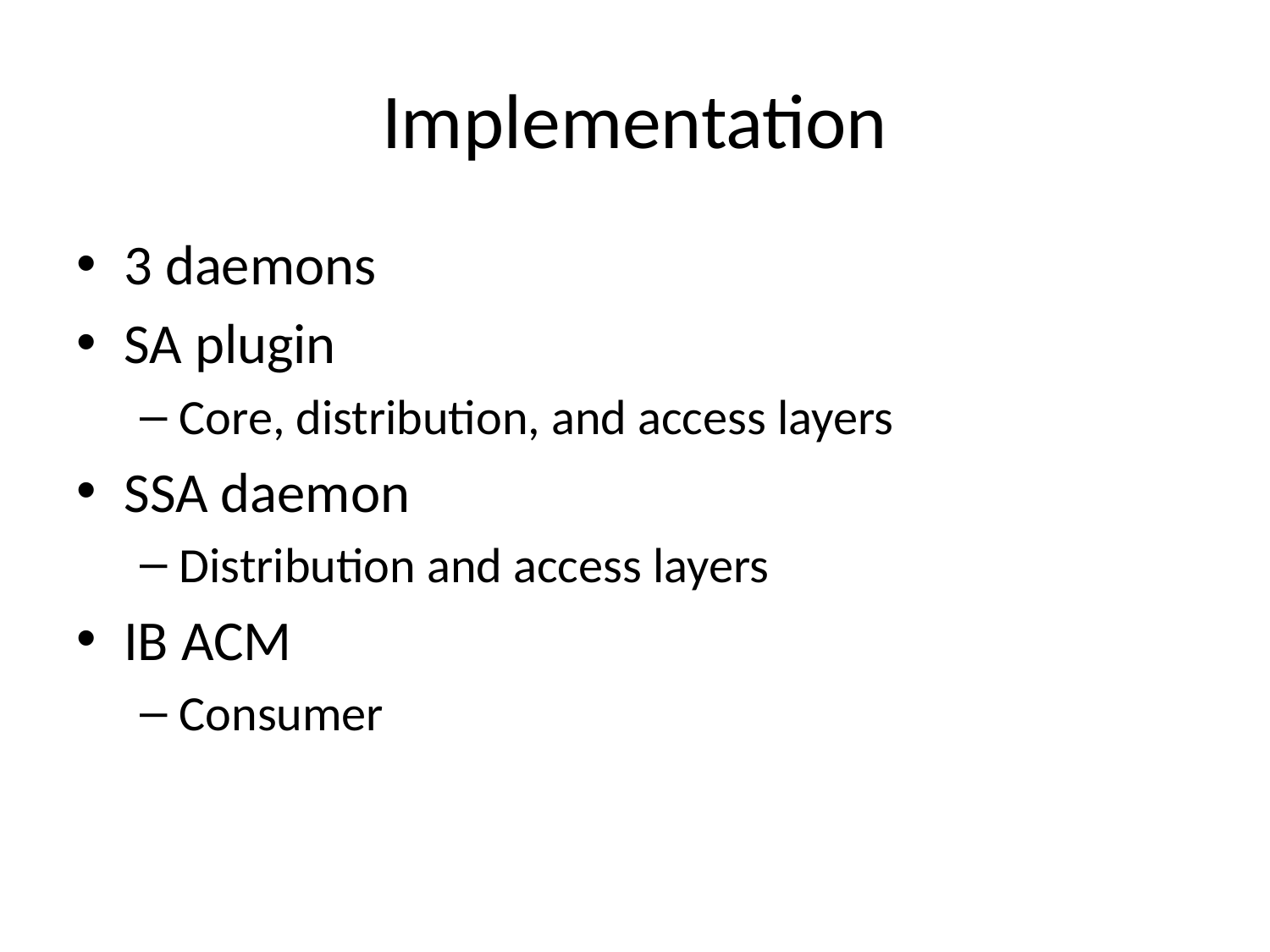

# Implementation
3 daemons
SA plugin
Core, distribution, and access layers
SSA daemon
Distribution and access layers
IB ACM
Consumer